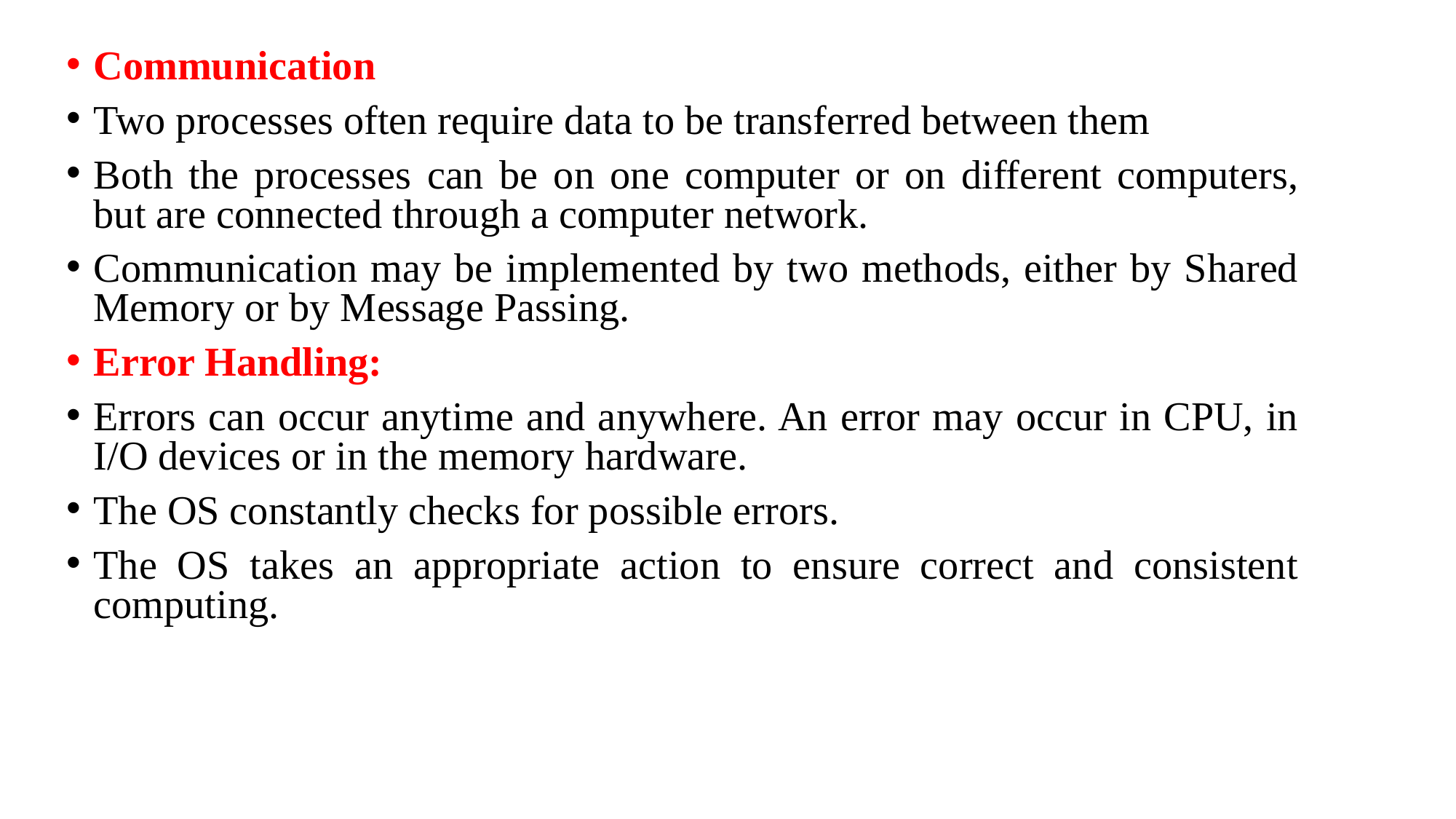

Communication
Two processes often require data to be transferred between them
Both the processes can be on one computer or on different computers, but are connected through a computer network.
Communication may be implemented by two methods, either by Shared Memory or by Message Passing.
Error Handling:
Errors can occur anytime and anywhere. An error may occur in CPU, in I/O devices or in the memory hardware.
The OS constantly checks for possible errors.
The OS takes an appropriate action to ensure correct and consistent computing.